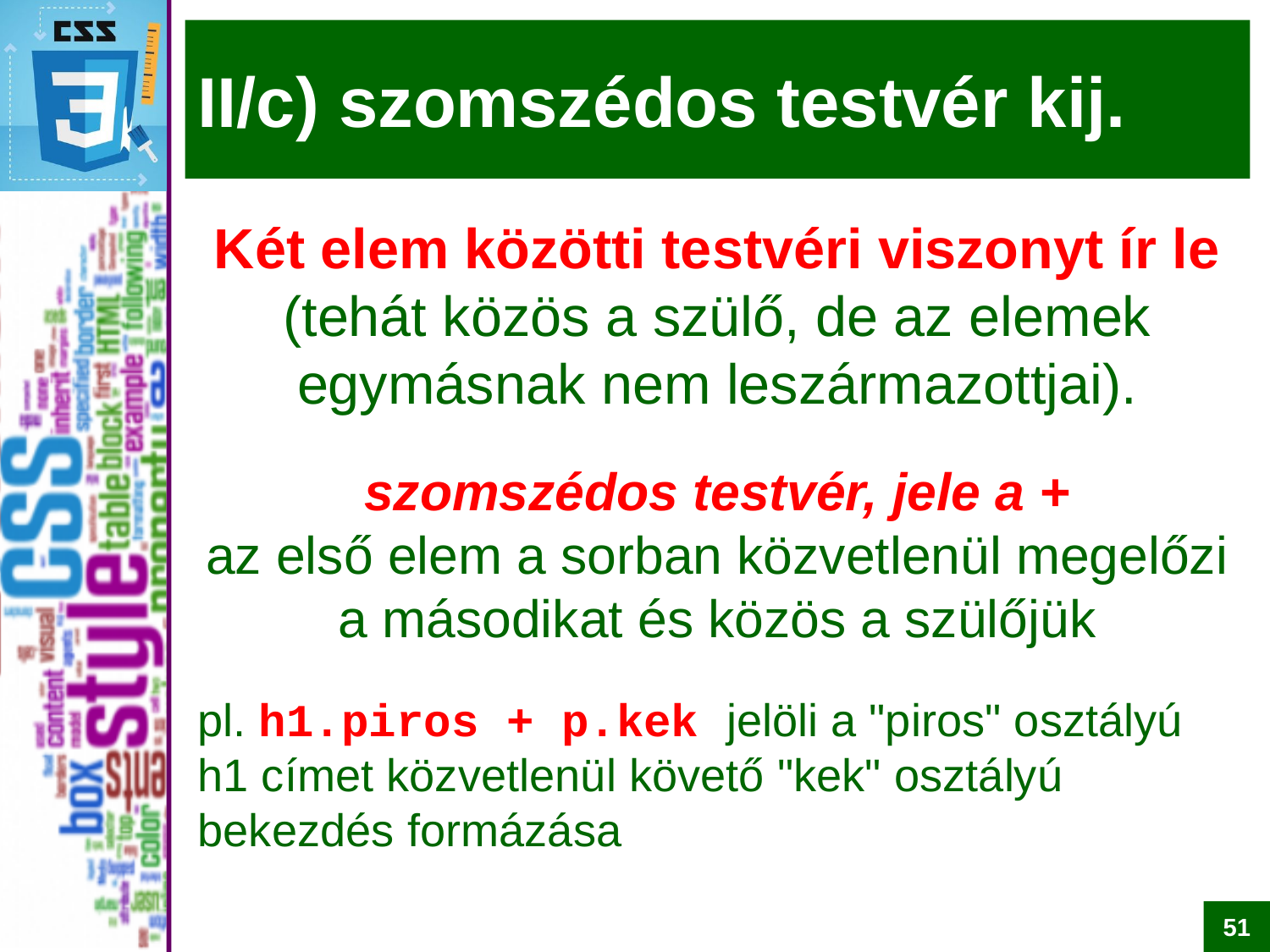

# II/c) szomszédos testvér kij.
Két elem közötti testvéri viszonyt ír le (tehát közös a szülő, de az elemek egymásnak nem leszármazottjai).
szomszédos testvér, jele a +
az első elem a sorban közvetlenül megelőzi a másodikat és közös a szülőjük
pl. h1.piros + p.kek jelöli a "piros" osztályú h1 címet közvetlenül követő "kek" osztályú bekezdés formázása
51